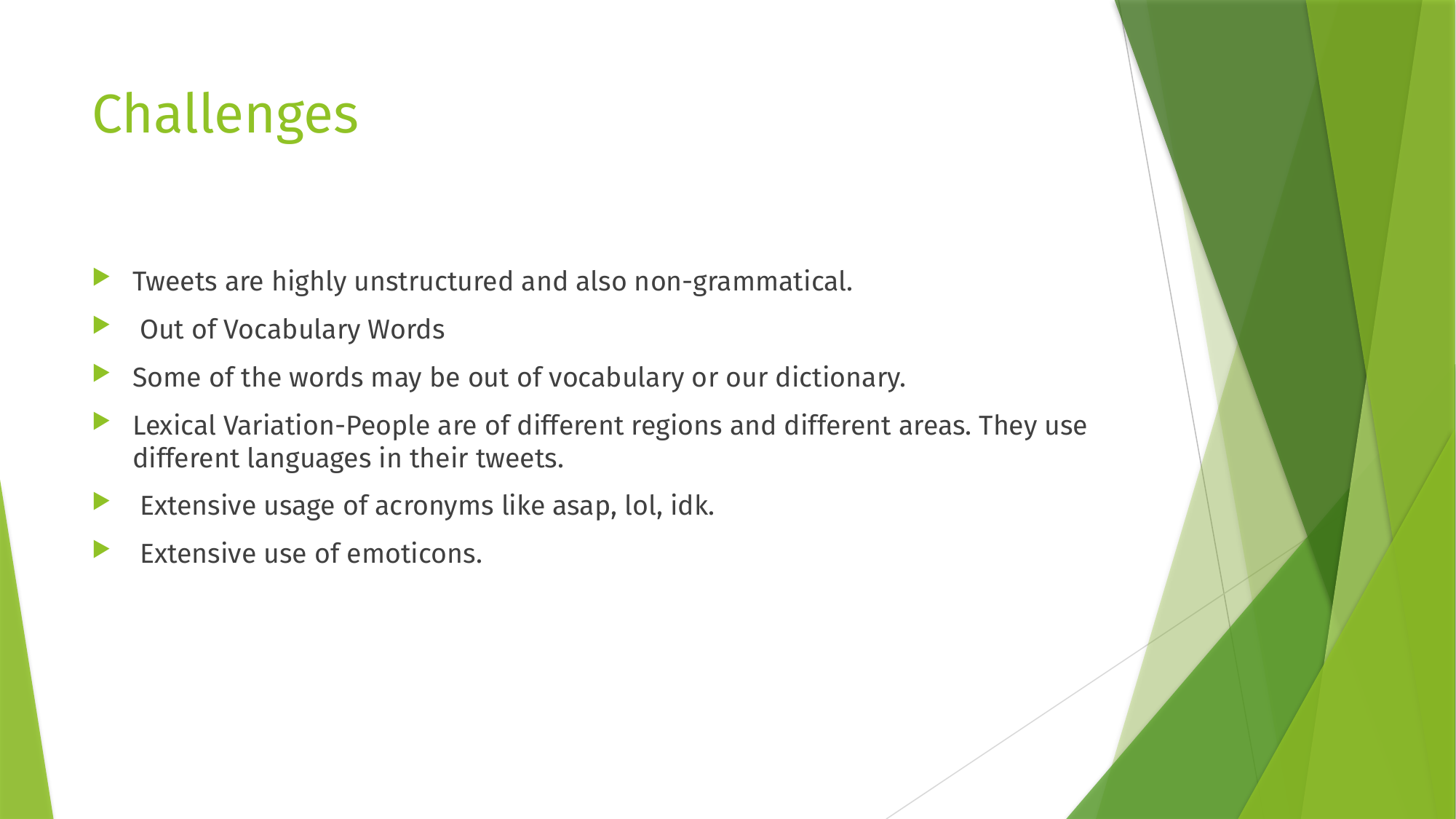

# Challenges
Tweets are highly unstructured and also non-grammatical.
 Out of Vocabulary Words
Some of the words may be out of vocabulary or our dictionary.
Lexical Variation-People are of different regions and different areas. They use different languages in their tweets.
 Extensive usage of acronyms like asap, lol, idk.
 Extensive use of emoticons.